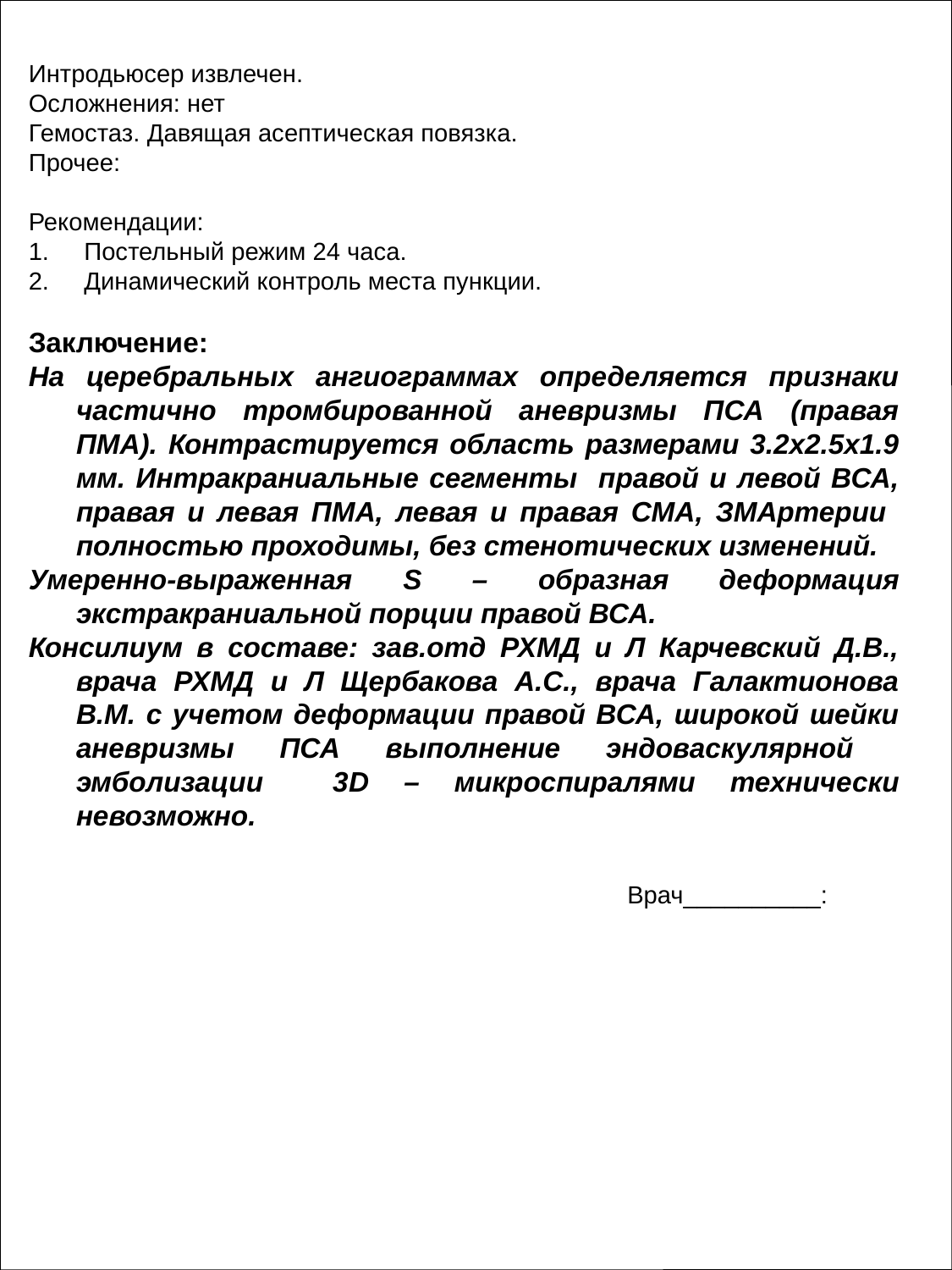

Интродьюсер извлечен.
Осложнения: нет
Гемостаз. Давящая асептическая повязка.
Прочее:

Рекомендации:
1.     Постельный режим 24 часа.
2.     Динамический контроль места пункции.

Заключение:
На церебральных ангиограммах определяется признаки частично тромбированной аневризмы ПСА (правая ПМА). Контрастируется область размерами 3.2х2.5х1.9 мм. Интракраниальные сегменты  правой и левой ВСА, правая и левая ПМА, левая и правая СМА, ЗМАртерии  полностью проходимы, без стенотических изменений.
Умеренно-выраженная S – образная деформация экстракраниальной порции правой ВСА.
Консилиум в составе: зав.отд РХМД и Л Карчевский Д.В., врача РХМД и Л Щербакова А.С., врача Галактионова В.М. с учетом деформации правой ВСА, широкой шейки аневризмы ПСА выполнение эндоваскулярной  эмболизации  3D – микроспиралями технически невозможно.

Врач__________: